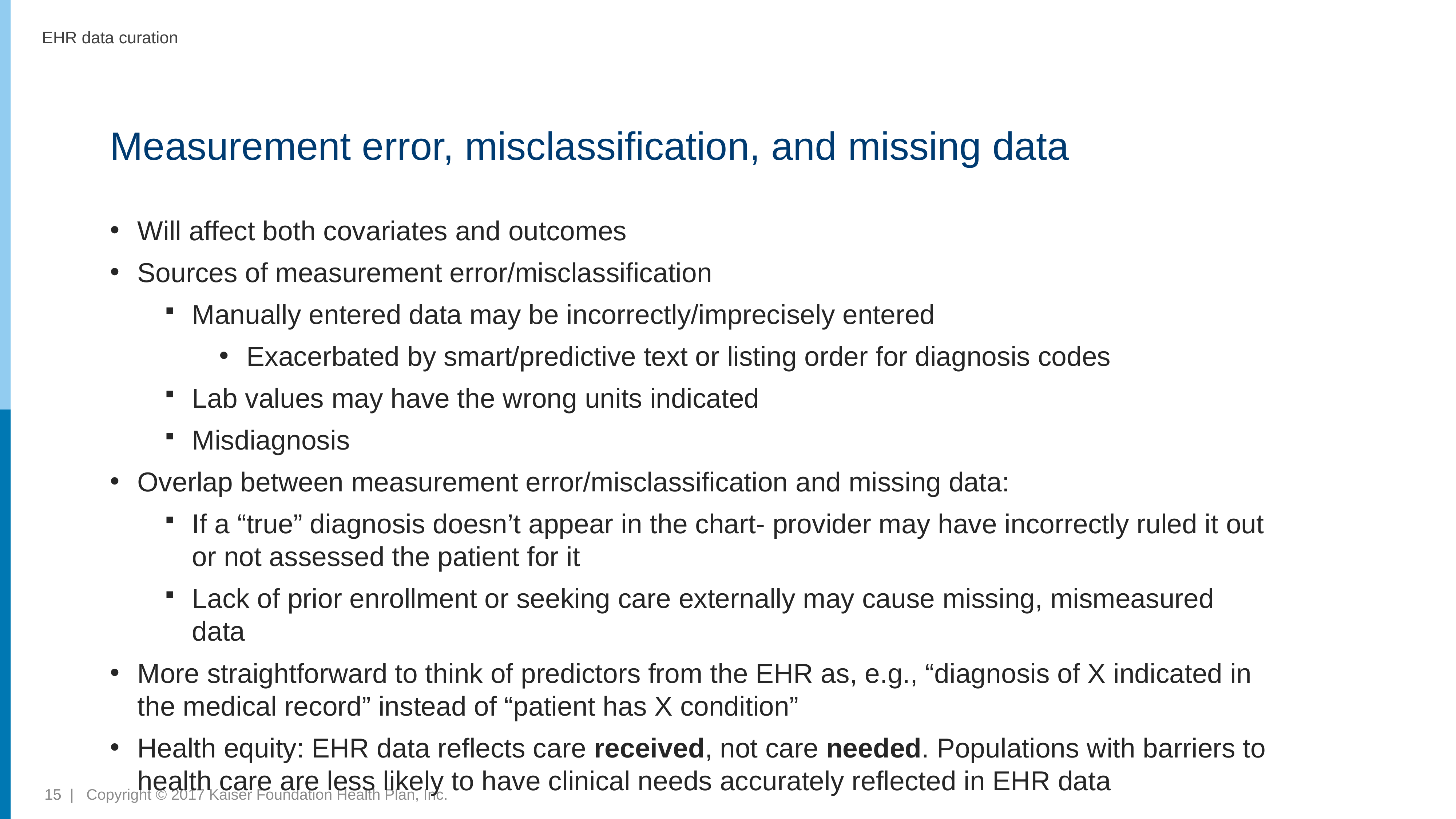

EHR data curation

# Measurement error, misclassification, and missing data
Will affect both covariates and outcomes
Sources of measurement error/misclassification
Manually entered data may be incorrectly/imprecisely entered
Exacerbated by smart/predictive text or listing order for diagnosis codes
Lab values may have the wrong units indicated
Misdiagnosis
Overlap between measurement error/misclassification and missing data:
If a “true” diagnosis doesn’t appear in the chart- provider may have incorrectly ruled it out or not assessed the patient for it
Lack of prior enrollment or seeking care externally may cause missing, mismeasured data
More straightforward to think of predictors from the EHR as, e.g., “diagnosis of X indicated in the medical record” instead of “patient has X condition”
Health equity: EHR data reflects care received, not care needed. Populations with barriers to health care are less likely to have clinical needs accurately reflected in EHR data

15